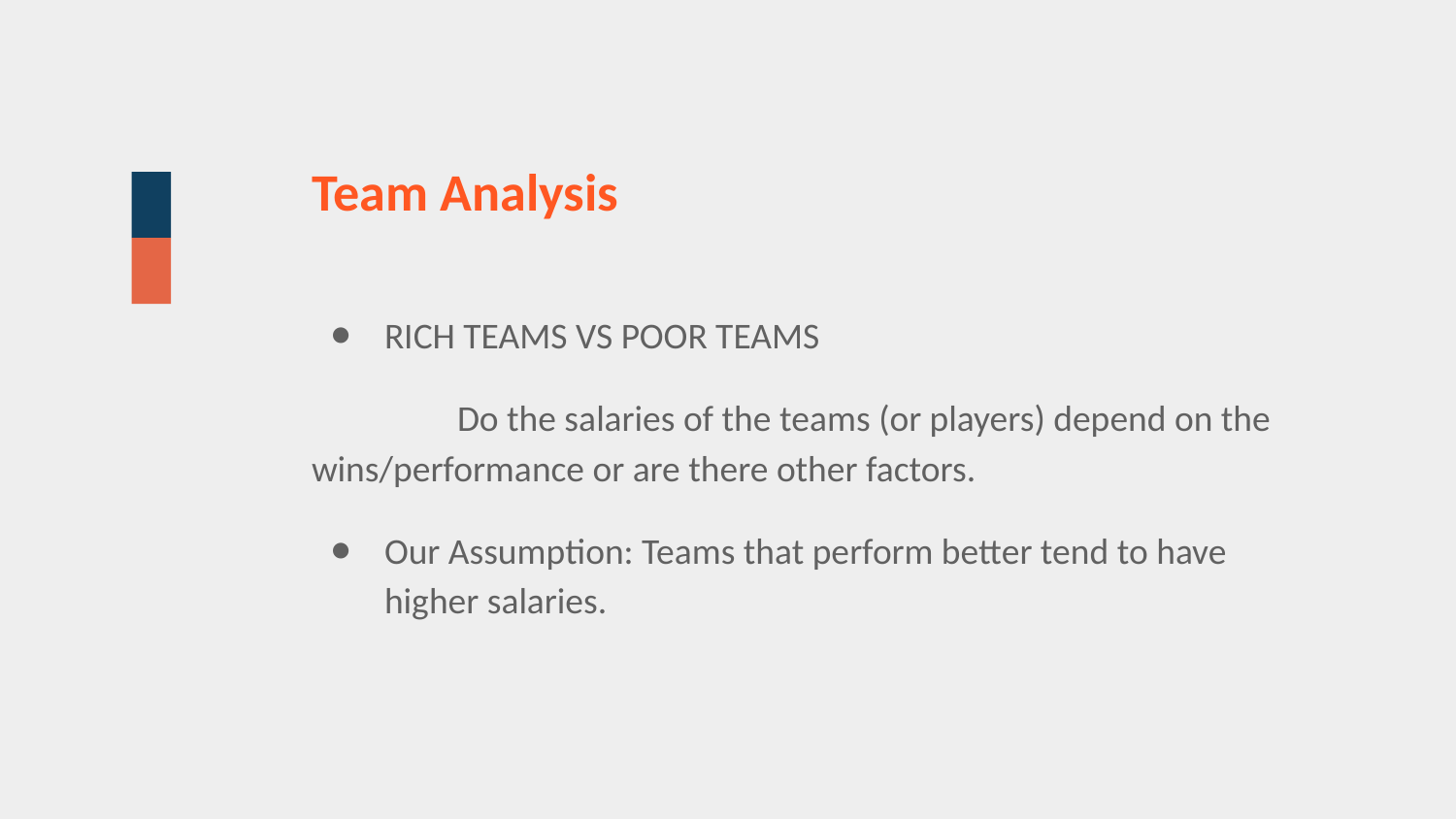

# Team Analysis
RICH TEAMS VS POOR TEAMS
Do the salaries of the teams (or players) depend on the wins/performance or are there other factors.
Our Assumption: Teams that perform better tend to have higher salaries.